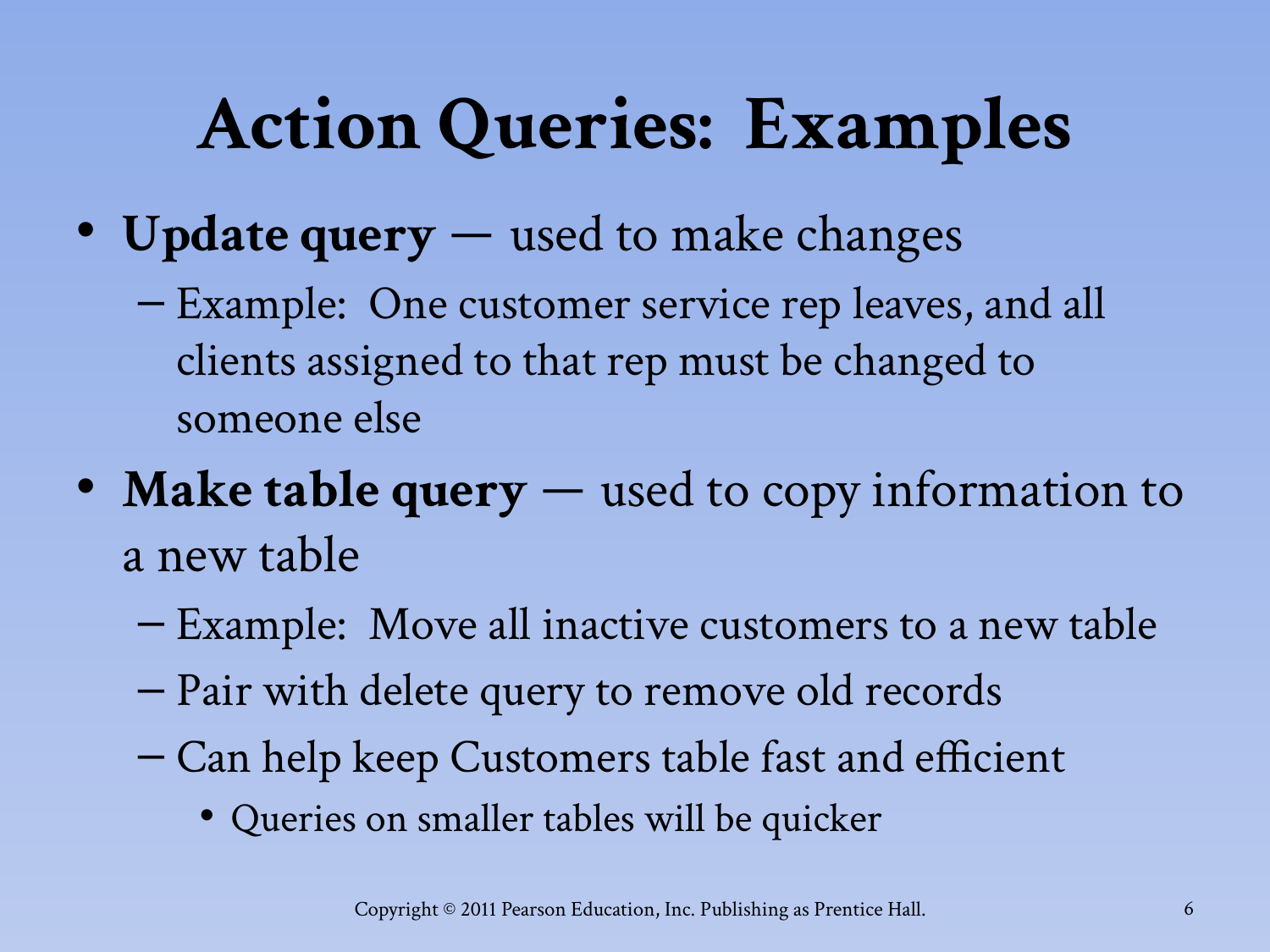

# Action Queries:  Examples
Update query — used to make changes
Example:  One customer service rep leaves, and all clients assigned to that rep must be changed to someone else
Make table query — used to copy information to a new table
Example:  Move all inactive customers to a new table
Pair with delete query to remove old records
Can help keep Customers table fast and efficient
Queries on smaller tables will be quicker

Copyright © 2011 Pearson Education, Inc. Publishing as Prentice Hall.

6